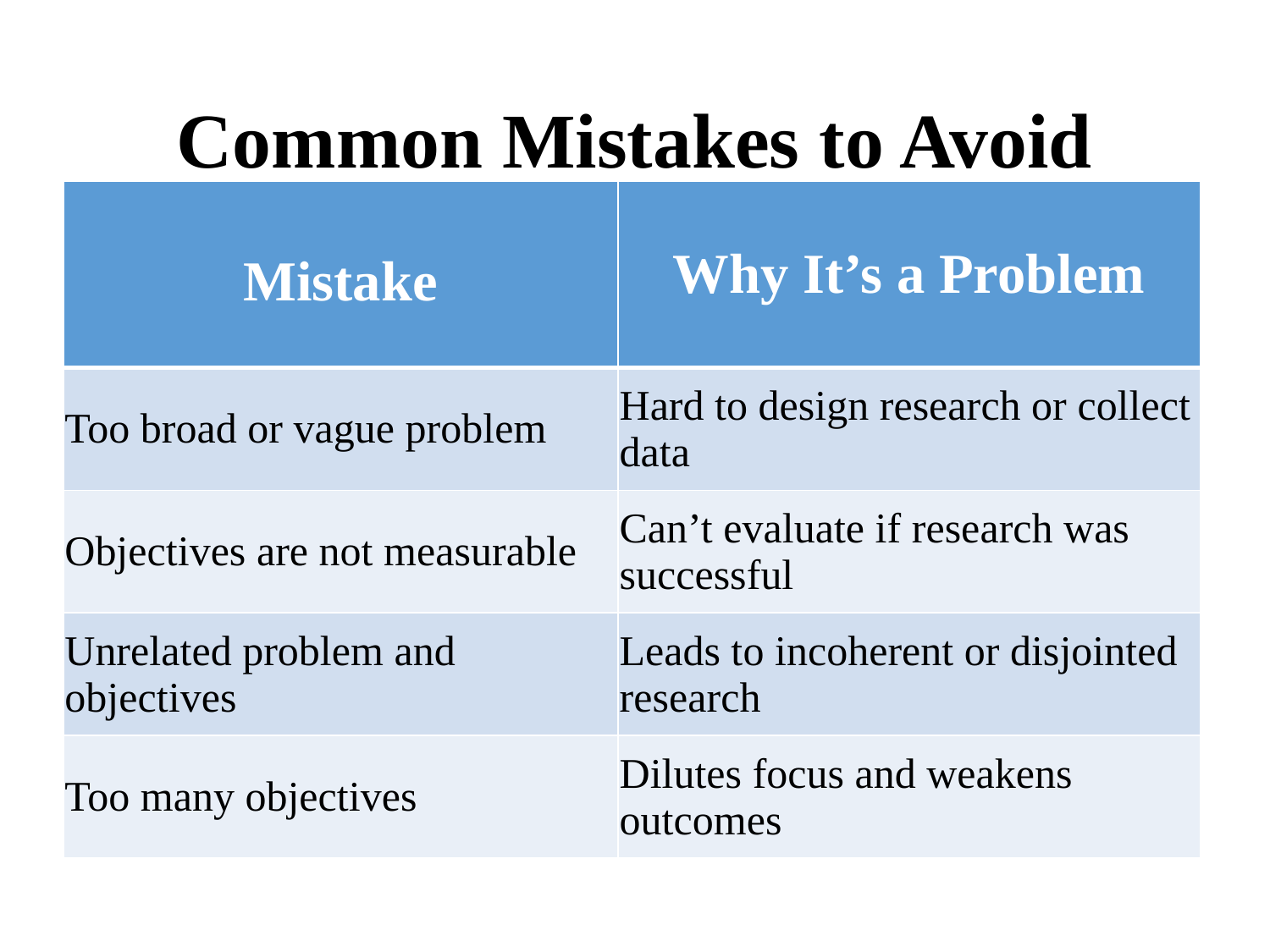

# Common Mistakes to Avoid
| Mistake | Why It’s a Problem |
| --- | --- |
| Too broad or vague problem | Hard to design research or collect data |
| Objectives are not measurable | Can’t evaluate if research was successful |
| Unrelated problem and objectives | Leads to incoherent or disjointed research |
| Too many objectives | Dilutes focus and weakens outcomes |